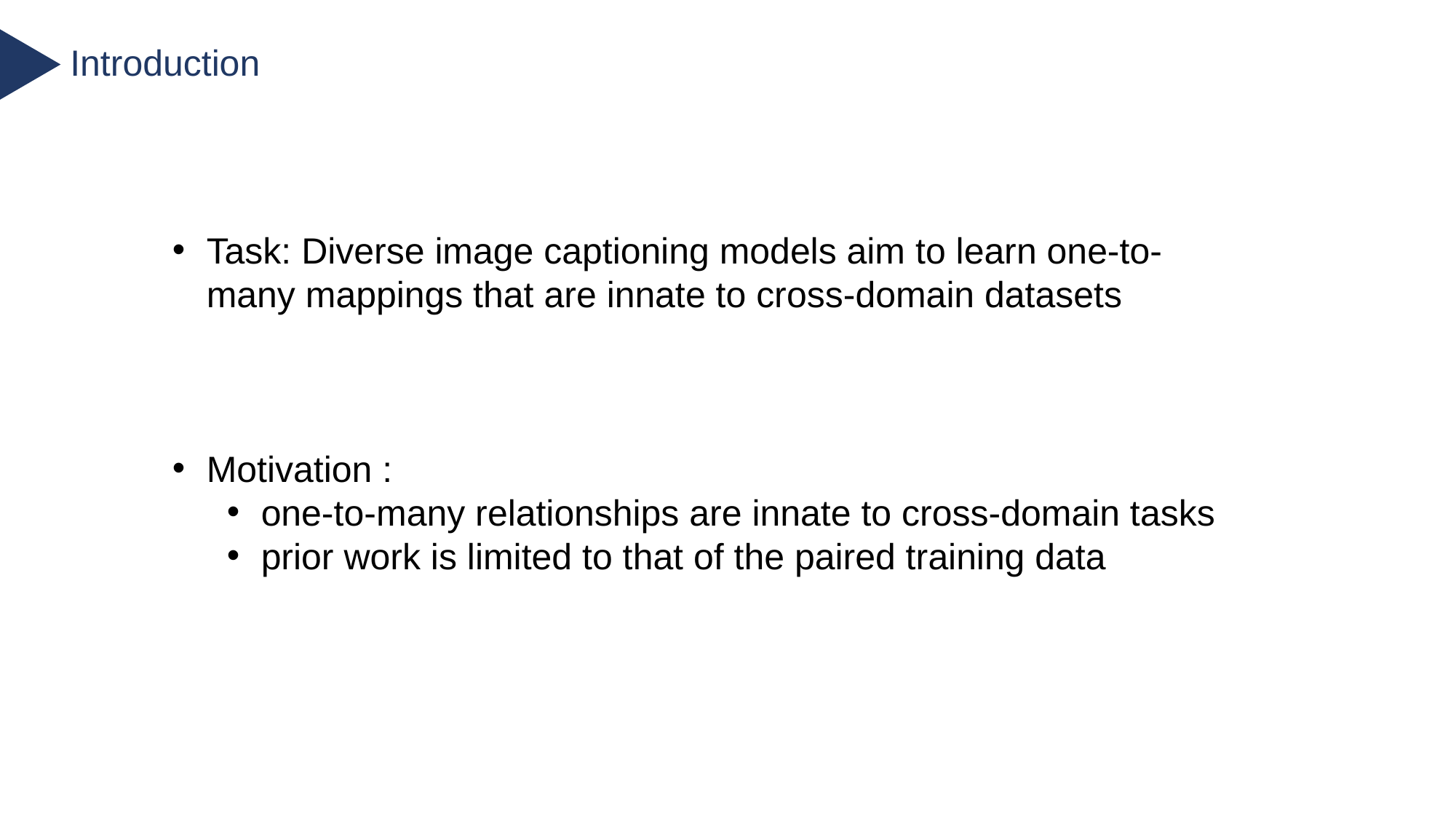

# Introduction
Task: Diverse image captioning models aim to learn one-to-many mappings that are innate to cross-domain datasets

Motivation :
one-to-many relationships are innate to cross-domain tasks
prior work is limited to that of the paired training data